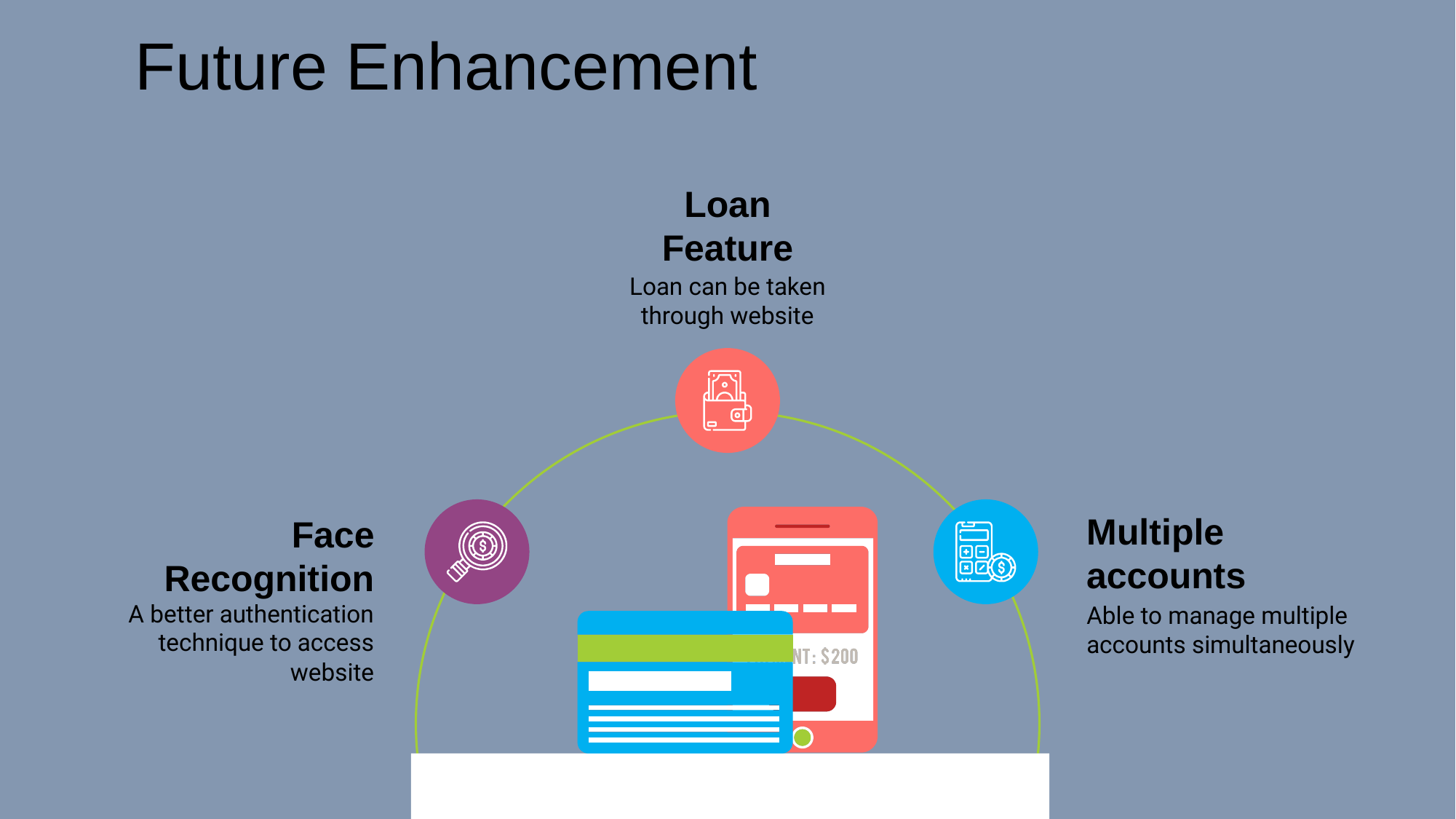

# Future Enhancement
Loan Feature
Loan can be taken through website

Face Recognition
A better authentication technique to access website
Multiple accounts
Able to manage multiple accounts simultaneously